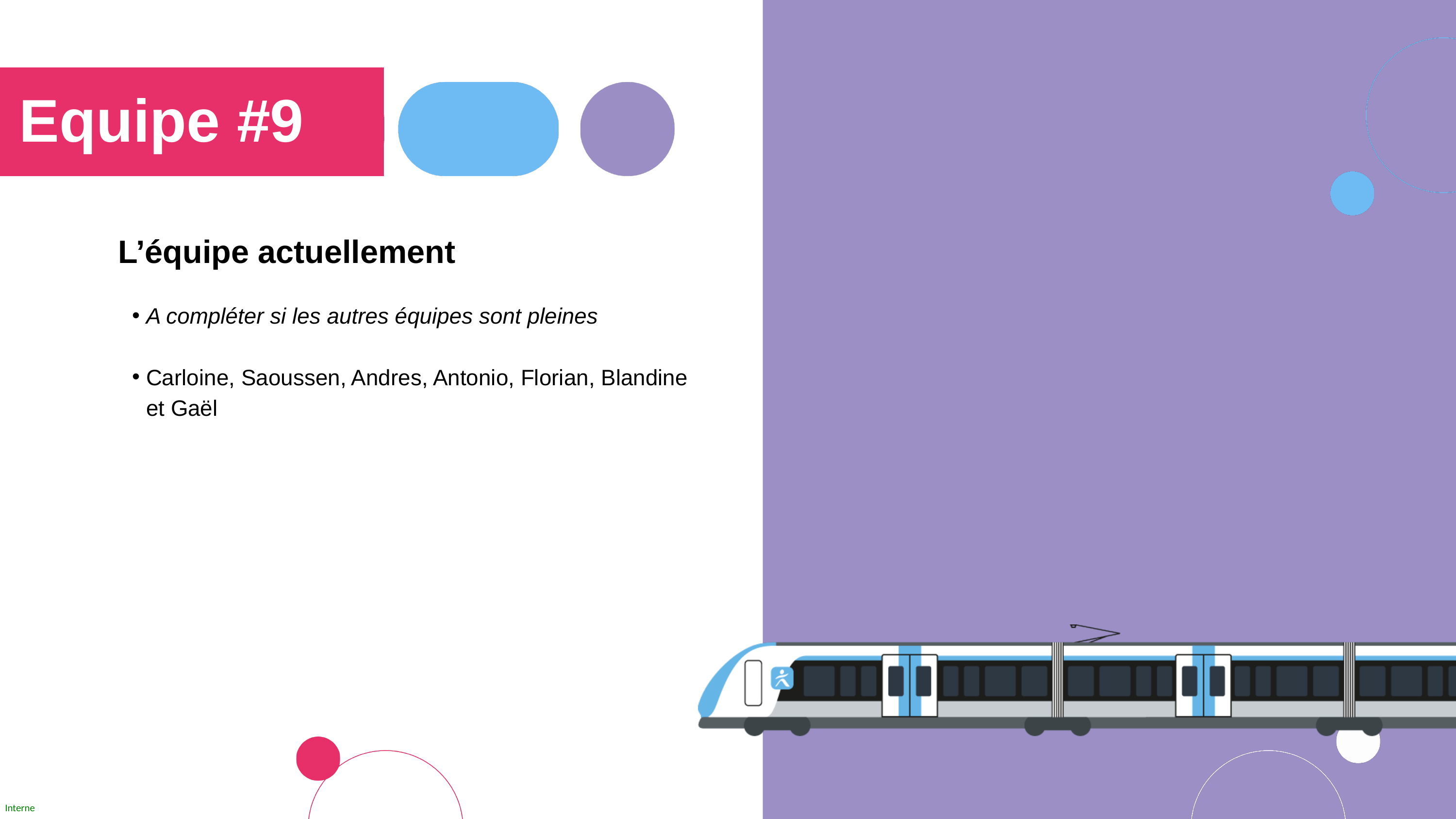

Equipe #9

L’équipe actuellement

A compléter si les autres équipes sont pleines

Carloine, Saoussen, Andres, Antonio, Florian, Blandine et Gaël